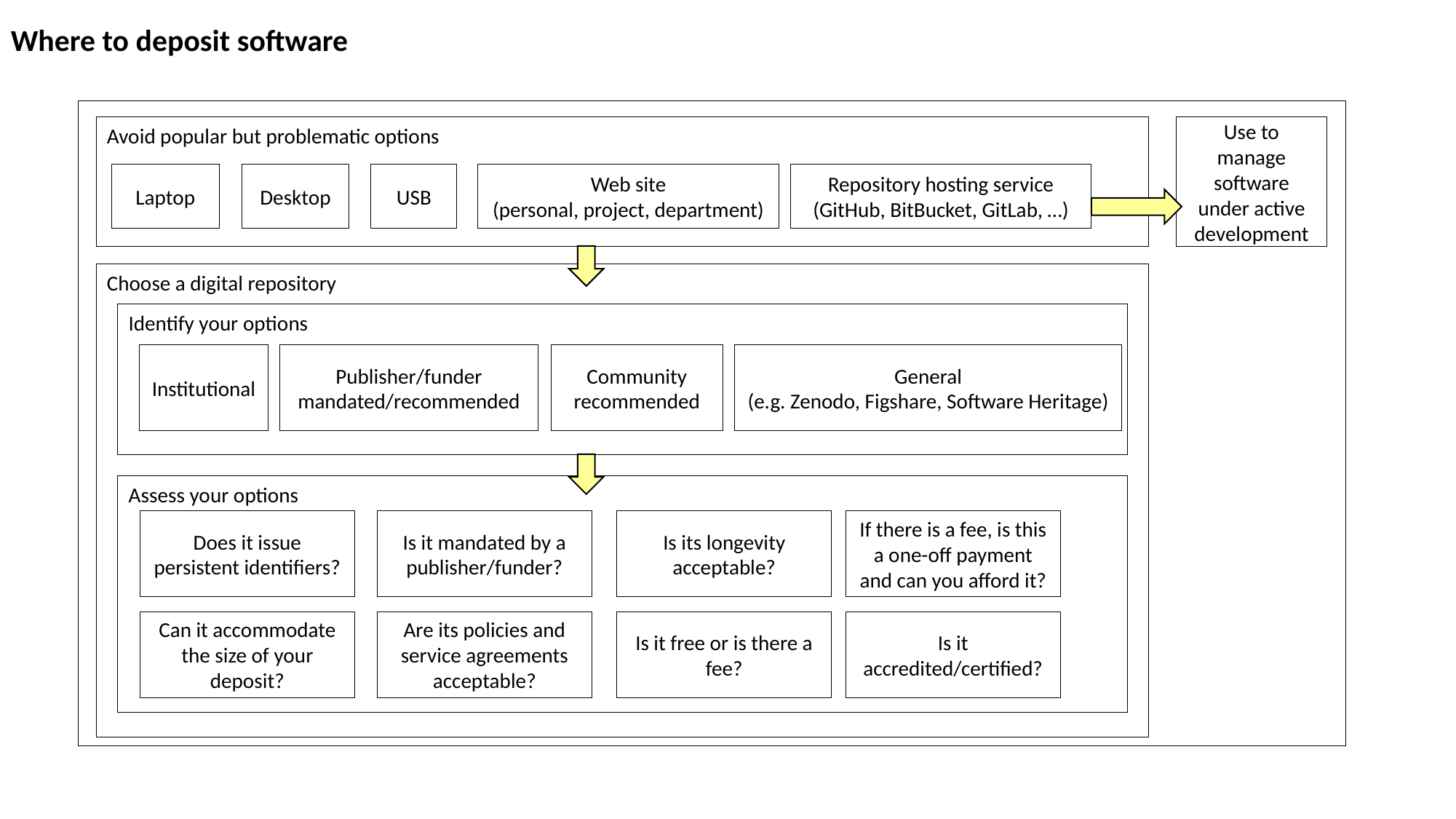

Where to deposit software

Avoid popular but problematic options
Use to manage software under active development
Laptop
Desktop
USB
Web site
(personal, project, department)
Repository hosting service
(GitHub, BitBucket, GitLab, …)

Choose a digital repository
Identify your options
Institutional
Publisher/funder mandated/recommended
Community recommended
General
(e.g. Zenodo, Figshare, Software Heritage)

Assess your options
Does it issue persistent identifiers?
Is it mandated by a publisher/funder?
Is its longevity acceptable?
If there is a fee, is this a one-off payment and can you afford it?
Can it accommodate the size of your deposit?
Are its policies and service agreements acceptable?
Is it free or is there a fee?
Is it accredited/certified?